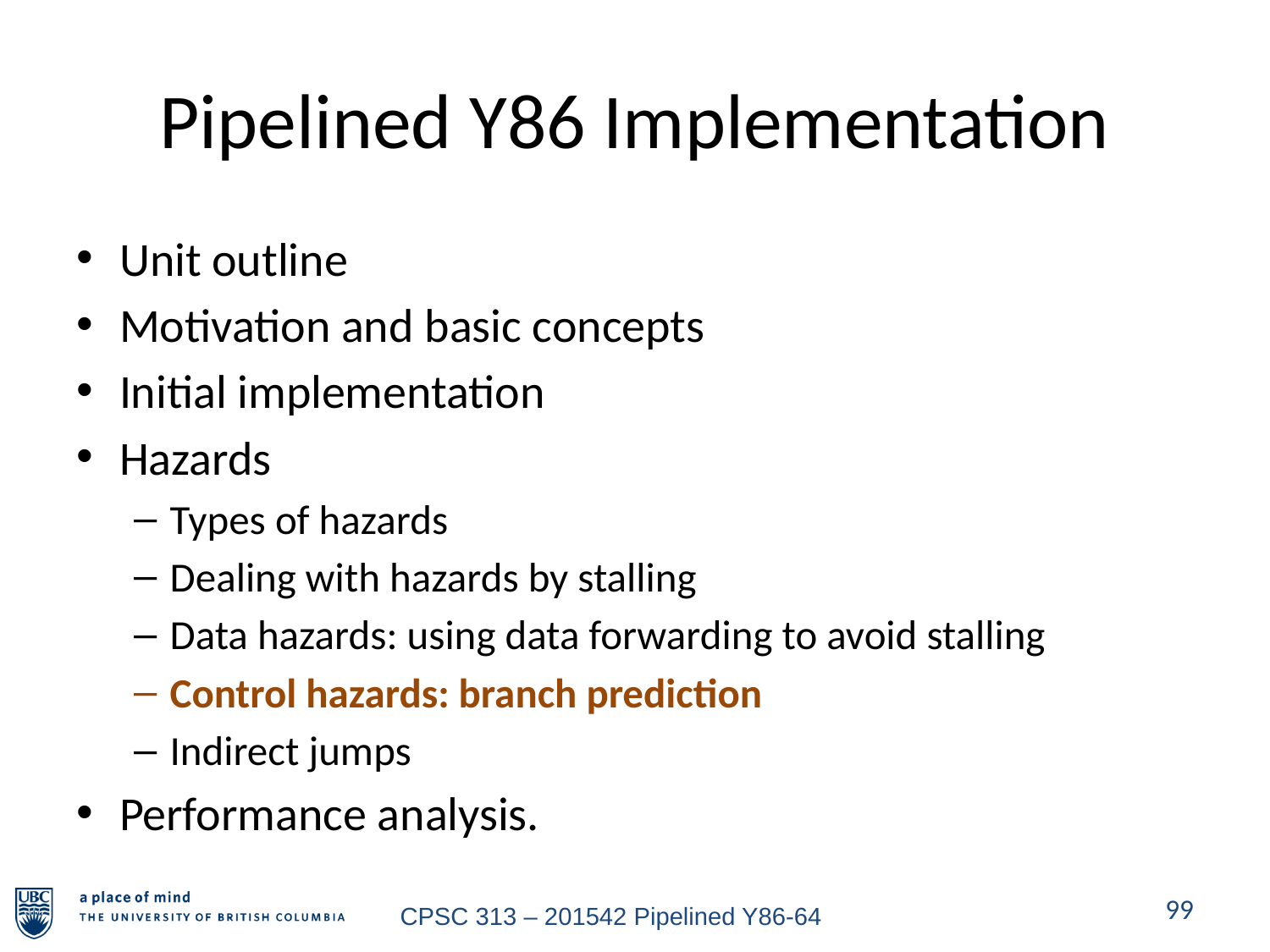

# Pipelined Y86 Implementation
Unit outline
Motivation and basic concepts
Initial implementation
Hazards
Types of hazards
Dealing with hazards by stalling
Data hazards: using data forwarding to avoid stalling
Control hazards: branch prediction
Indirect jumps
Performance analysis.

99